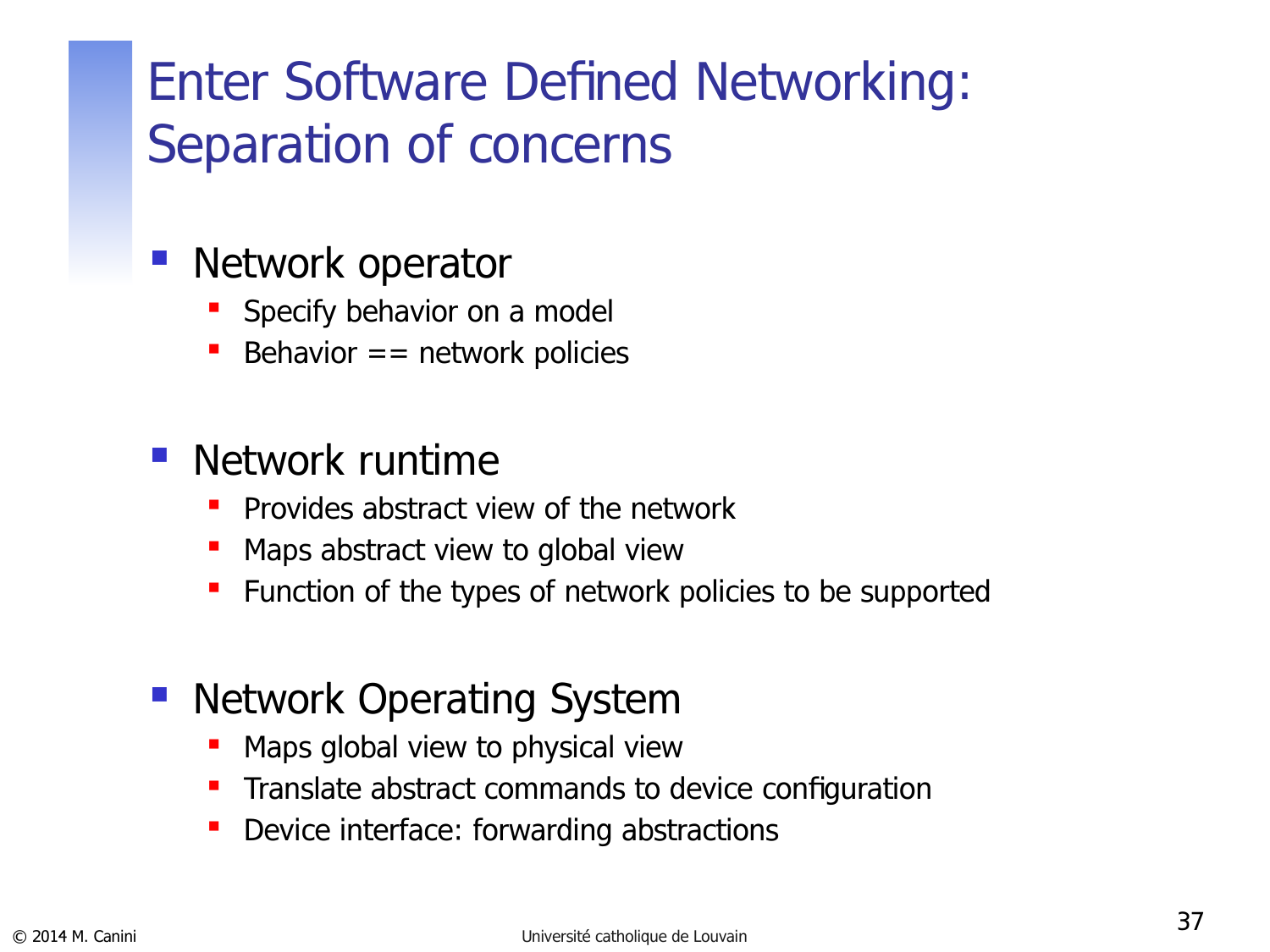

# Enter Software Defined Networking: Separation of concerns
Network operator
Specify behavior on a model
Behavior == network policies

Network runtime
Provides abstract view of the network
Maps abstract view to global view
Function of the types of network policies to be supported

Network Operating System
Maps global view to physical view
Translate abstract commands to device configuration
Device interface: forwarding abstractions

37
Université catholique de Louvain